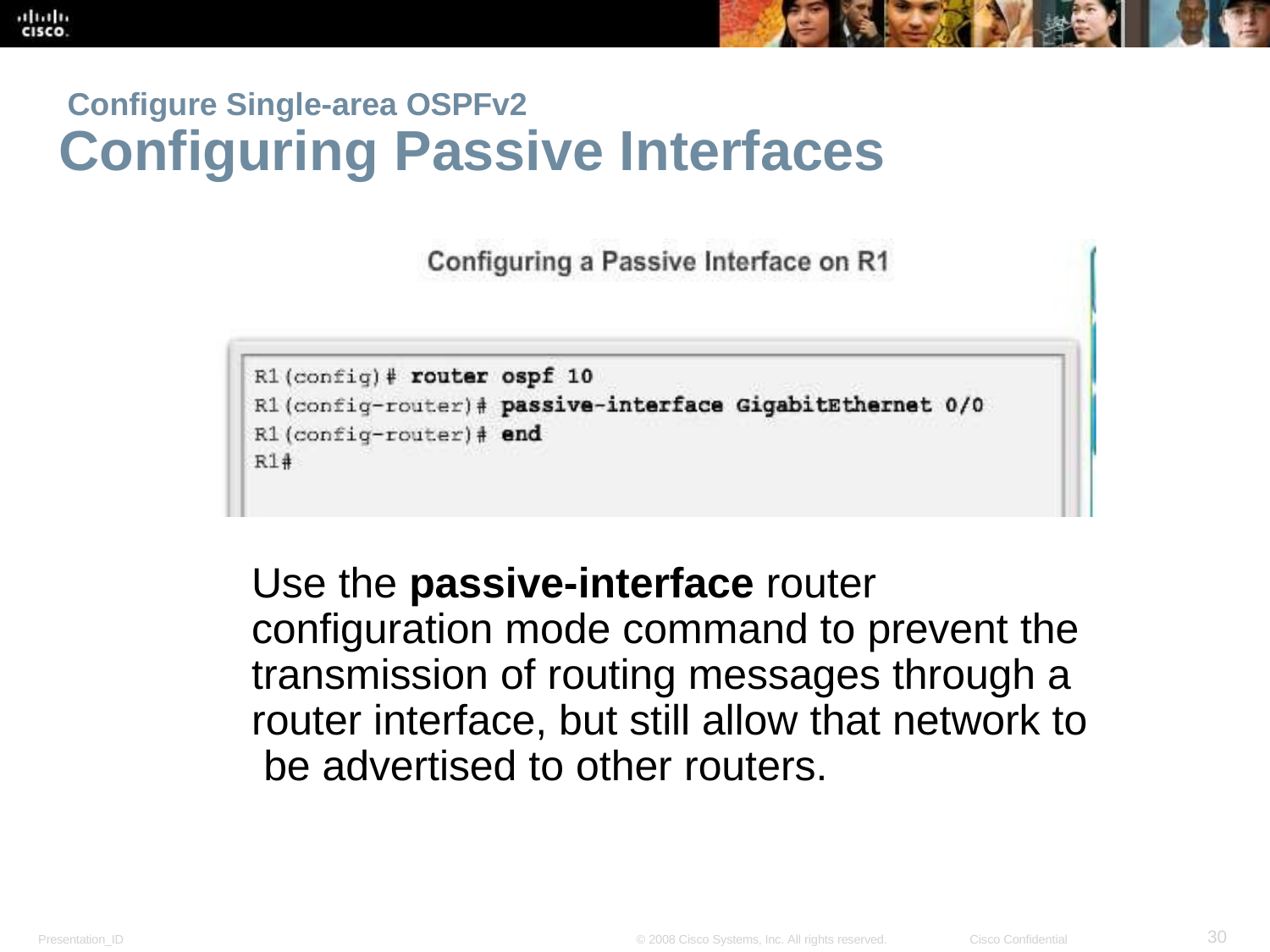

Configure Single-area OSPFv2
Configuring Passive Interfaces

Use the passive-interface router  configuration mode command to prevent the  transmission of routing messages through a  router interface, but still allow that network to  be advertised to other routers.
30
Presentation_ID
© 2008 Cisco Systems, Inc. All rights reserved.
Cisco Confidential